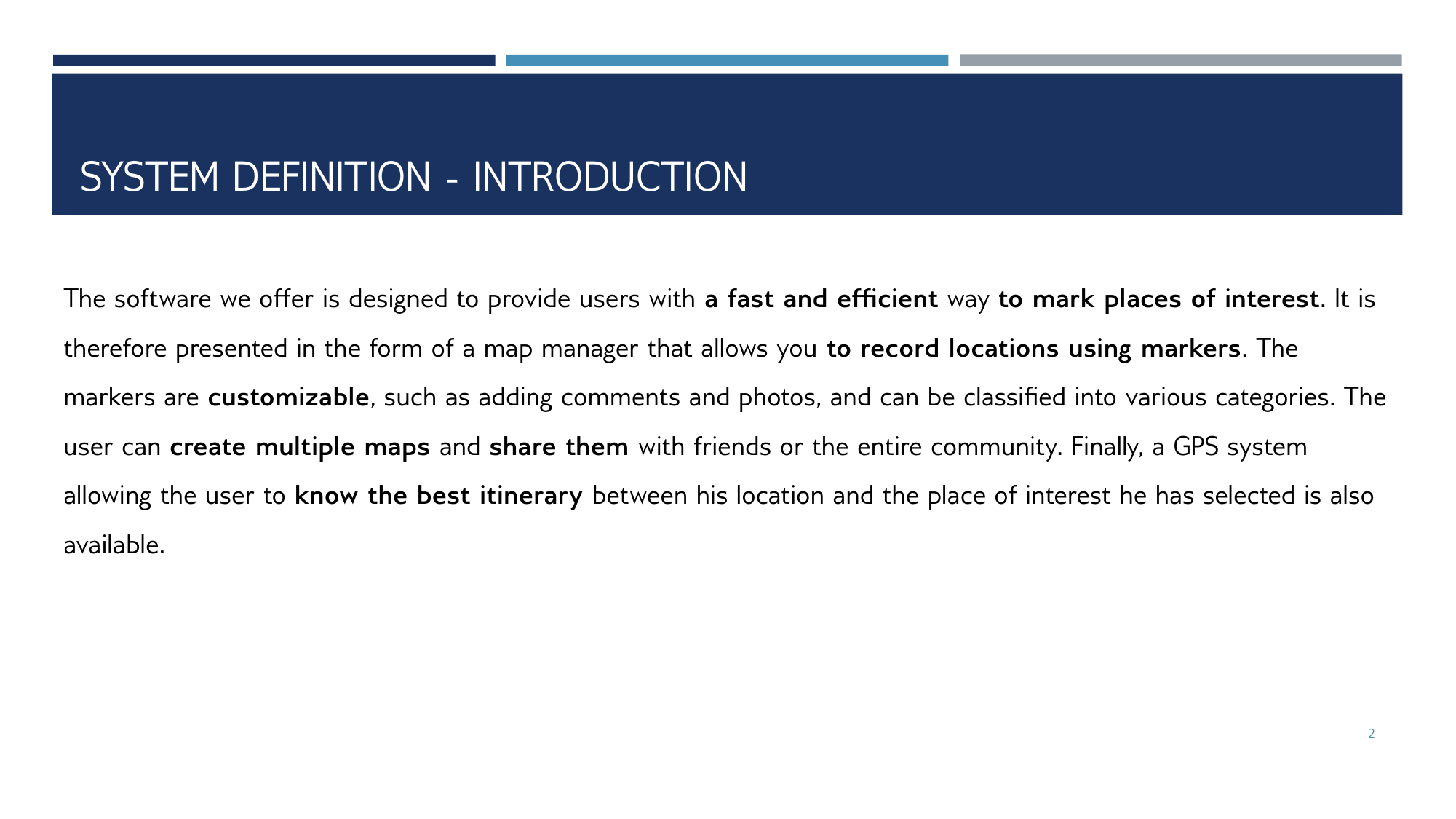

# SYSTEM DEFINITION - INTRODUCTION
The software we offer is designed to provide users with a fast and efficient way to mark places of interest. It is therefore presented in the form of a map manager that allows you to record locations using markers. The markers are customizable, such as adding comments and photos, and can be classified into various categories. The user can create multiple maps and share them with friends or the entire community. Finally, a GPS system allowing the user to know the best itinerary between his location and the place of interest he has selected is also available.
2